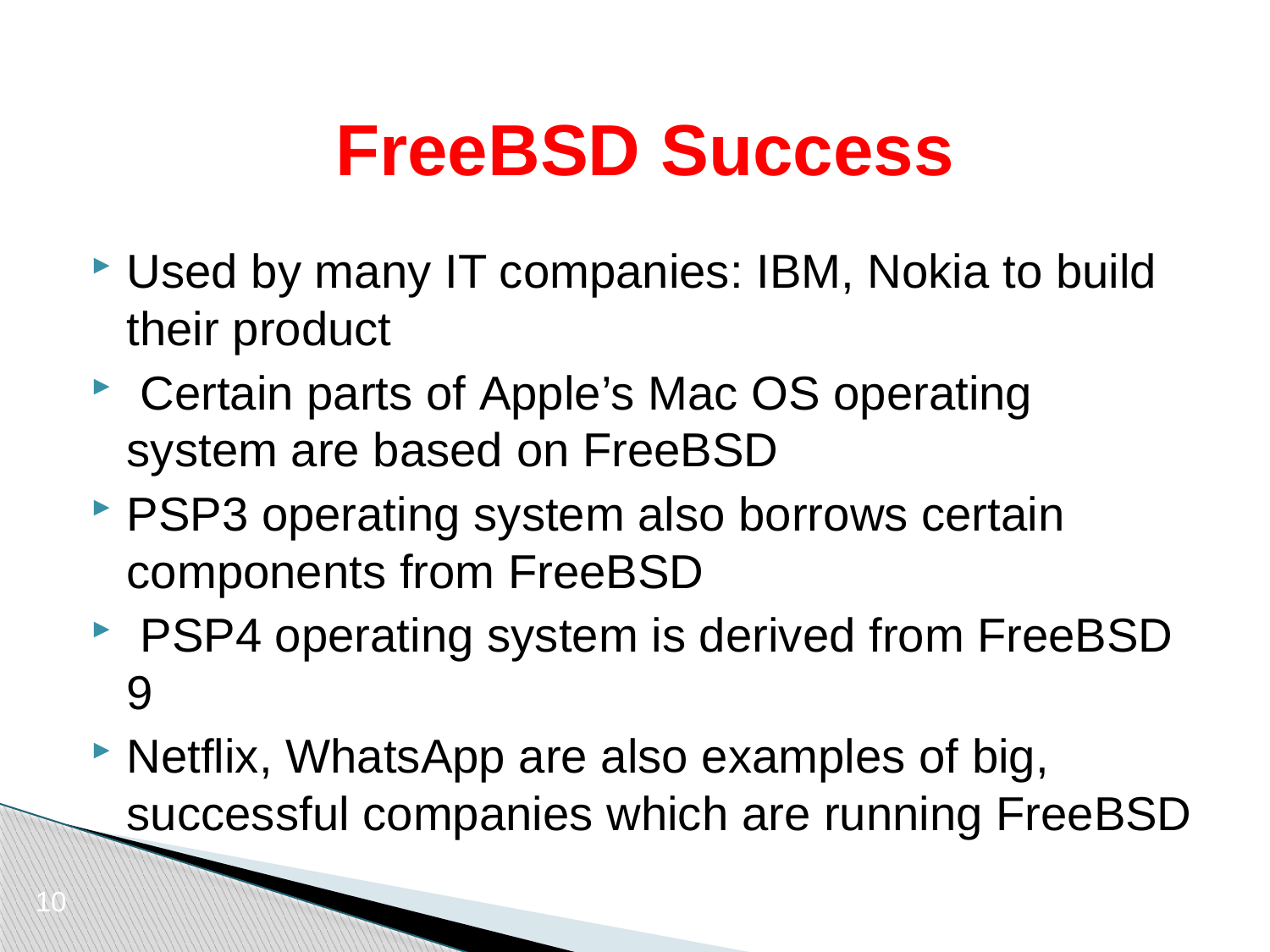

# FreeBSD Success
Used by many IT companies: IBM, Nokia to build their product
 Certain parts of Apple’s Mac OS operating system are based on FreeBSD
PSP3 operating system also borrows certain components from FreeBSD
 PSP4 operating system is derived from FreeBSD 9
Netflix, WhatsApp are also examples of big, successful companies which are running FreeBSD
10